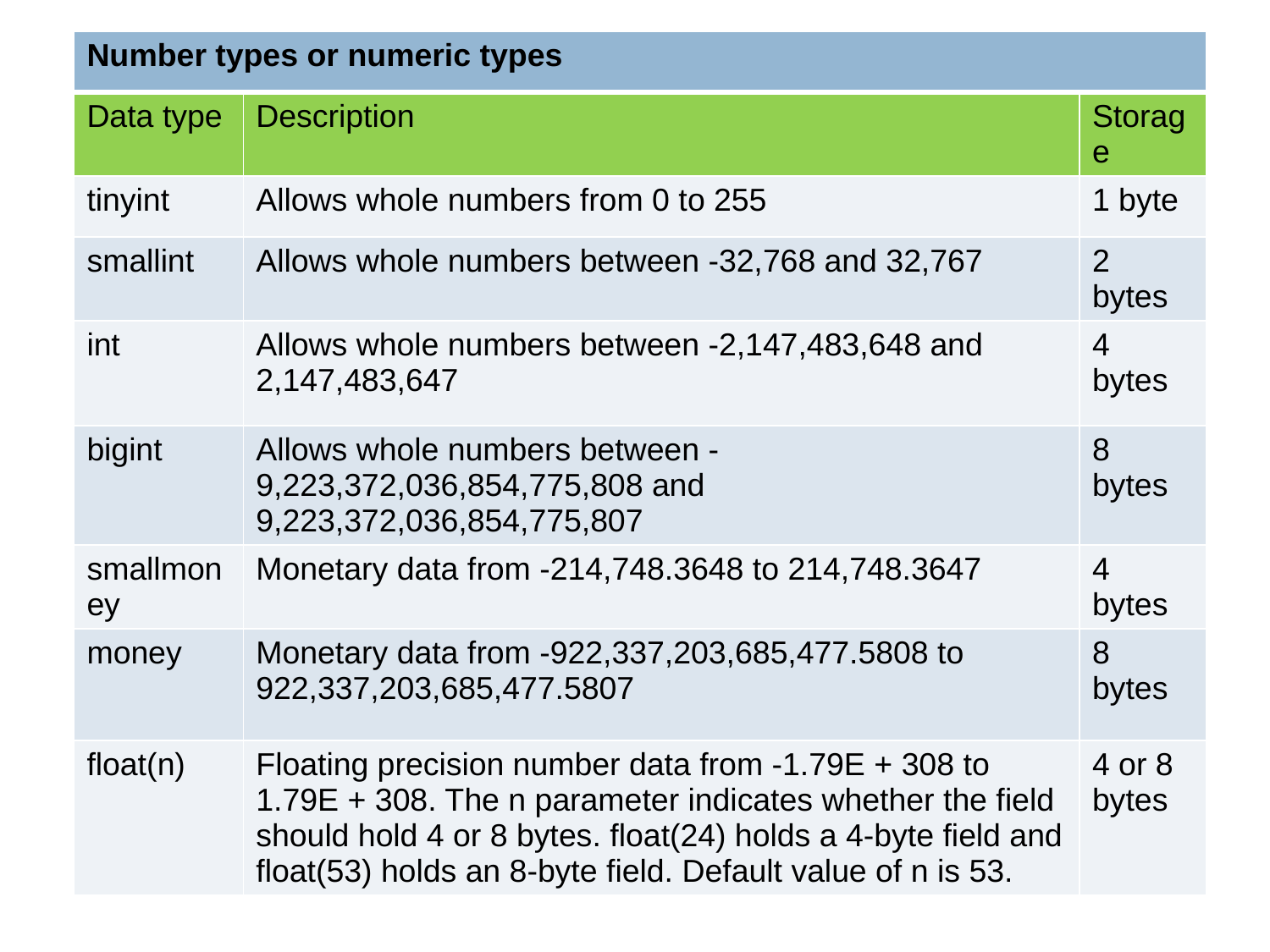

| Number types or numeric types |  |  |
| --- | --- | --- |
| Data type | Description | Storage |
| tinyint | Allows whole numbers from 0 to 255 | 1 byte |
| smallint | Allows whole numbers between -32,768 and 32,767 | 2 bytes |
| int | Allows whole numbers between -2,147,483,648 and 2,147,483,647 | 4 bytes |
| bigint | Allows whole numbers between -9,223,372,036,854,775,808 and 9,223,372,036,854,775,807 | 8 bytes |
| smallmoney | Monetary data from -214,748.3648 to 214,748.3647 | 4 bytes |
| money | Monetary data from -922,337,203,685,477.5808 to 922,337,203,685,477.5807 | 8 bytes |
| float(n) | Floating precision number data from -1.79E + 308 to 1.79E + 308. The n parameter indicates whether the field should hold 4 or 8 bytes. float(24) holds a 4-byte field and float(53) holds an 8-byte field. Default value of n is 53. | 4 or 8 bytes |